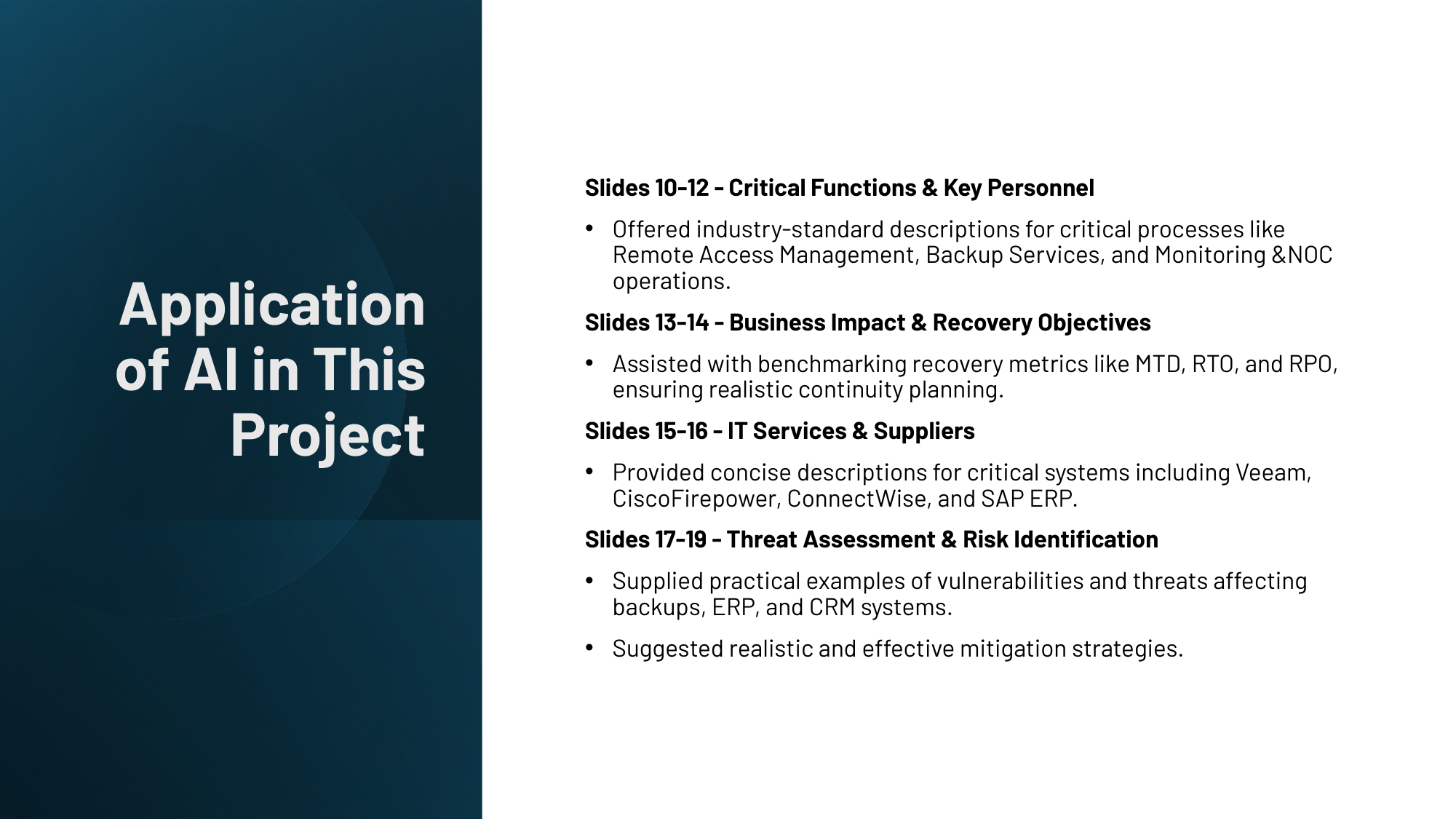

# Application of AI in This Project

Slides 10-12 - Critical Functions & Key Personnel
Offered industry-standard descriptions for critical processes like Remote Access Management, Backup Services, and Monitoring &NOC operations.
Slides 13-14 - Business Impact & Recovery Objectives
Assisted with benchmarking recovery metrics like MTD, RTO, and RPO, ensuring realistic continuity planning.
Slides 15-16 - IT Services & Suppliers
Provided concise descriptions for critical systems including Veeam, CiscoFirepower, ConnectWise, and SAP ERP.
Slides 17-19 - Threat Assessment & Risk Identification
Supplied practical examples of vulnerabilities and threats affecting backups, ERP, and CRM systems.
Suggested realistic and effective mitigation strategies.

25